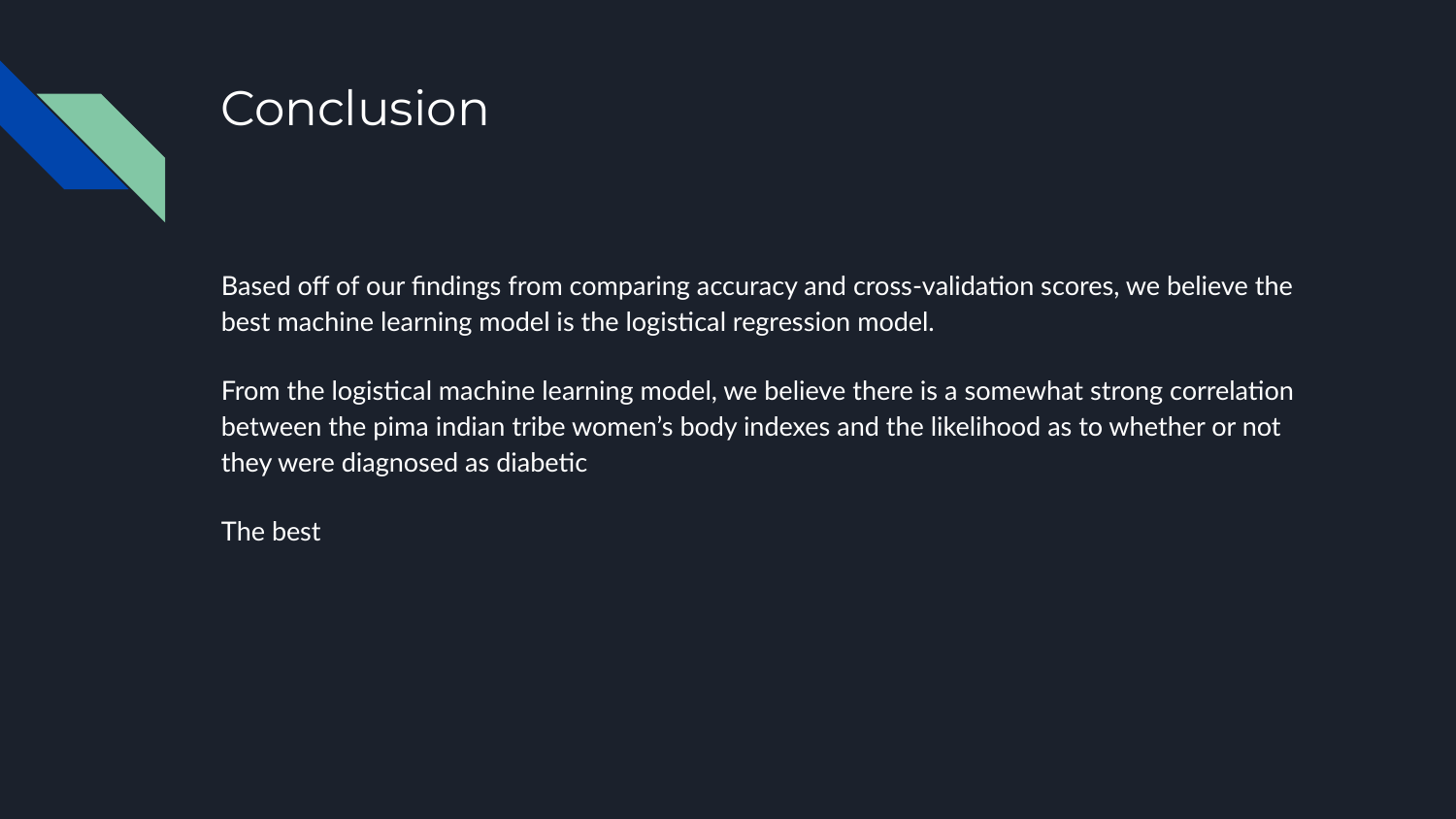

# Conclusion
Based off of our findings from comparing accuracy and cross-validation scores, we believe the best machine learning model is the logistical regression model.
From the logistical machine learning model, we believe there is a somewhat strong correlation between the pima indian tribe women’s body indexes and the likelihood as to whether or not they were diagnosed as diabetic
The best